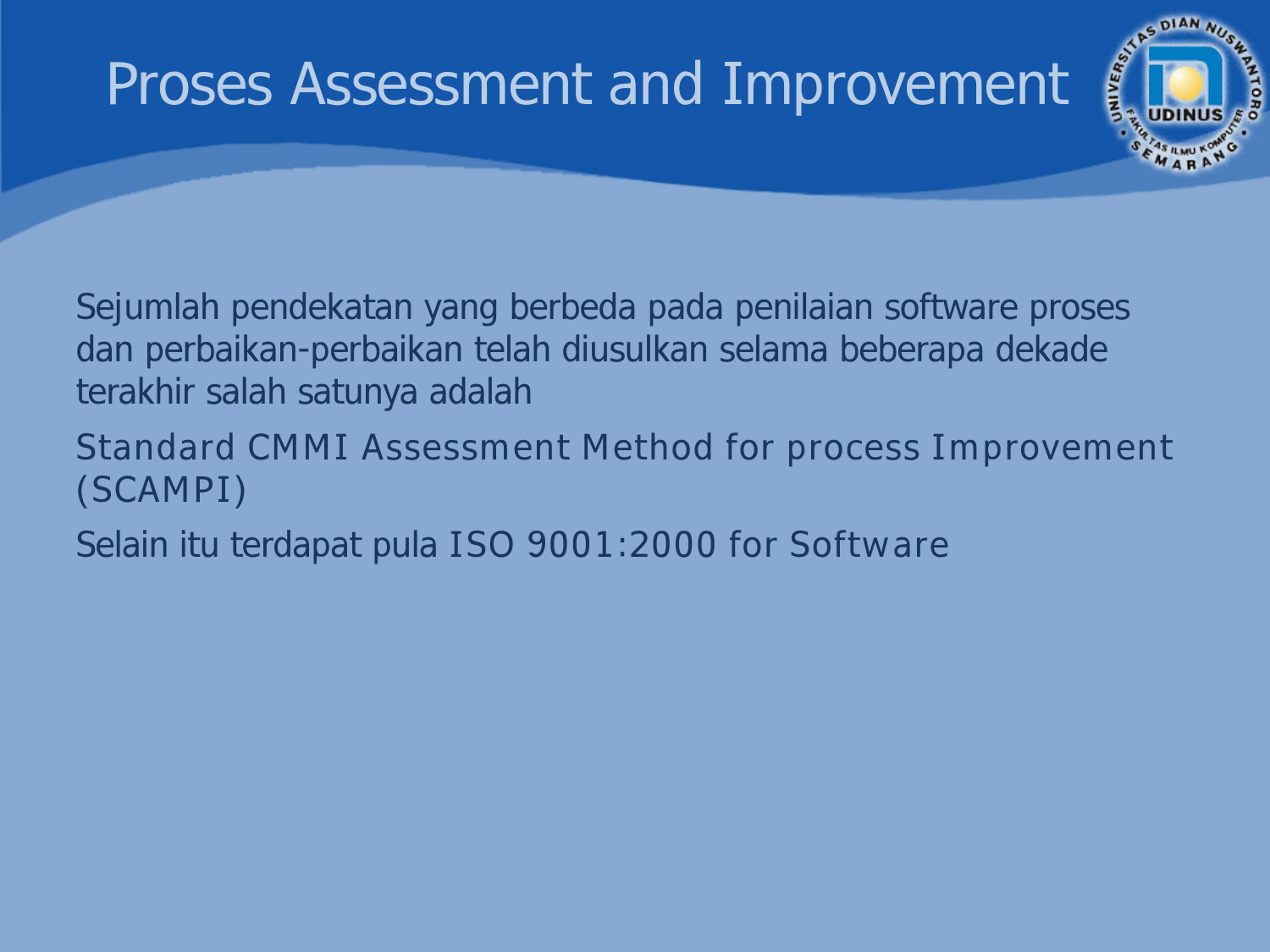

# Proses Assessment and Improvement

Sejumlah pendekatan yang berbeda pada penilaian software proses dan perbaikan-perbaikan telah diusulkan selama beberapa dekade terakhir salah satunya adalah
Standard CMMI Assessment Method for process Improvement (SCAMPI)
Selain itu terdapat pula ISO 9001:2000 for Software